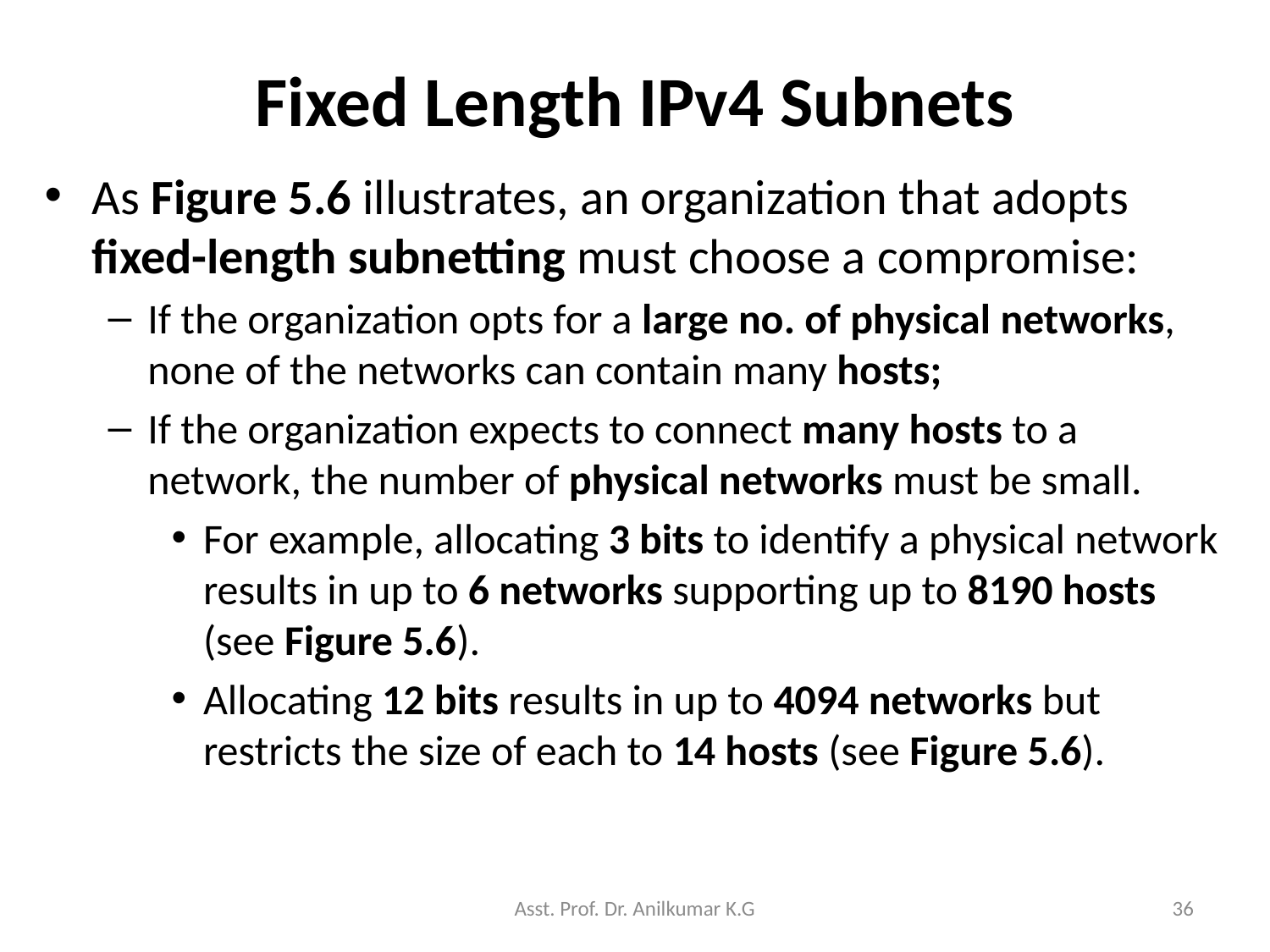

# Fixed Length IPv4 Subnets
As Figure 5.6 illustrates, an organization that adopts fixed-length subnetting must choose a compromise:
If the organization opts for a large no. of physical networks, none of the networks can contain many hosts;
If the organization expects to connect many hosts to a network, the number of physical networks must be small.
For example, allocating 3 bits to identify a physical network results in up to 6 networks supporting up to 8190 hosts (see Figure 5.6).
Allocating 12 bits results in up to 4094 networks but restricts the size of each to 14 hosts (see Figure 5.6).

Asst. Prof. Dr. Anilkumar K.G
36